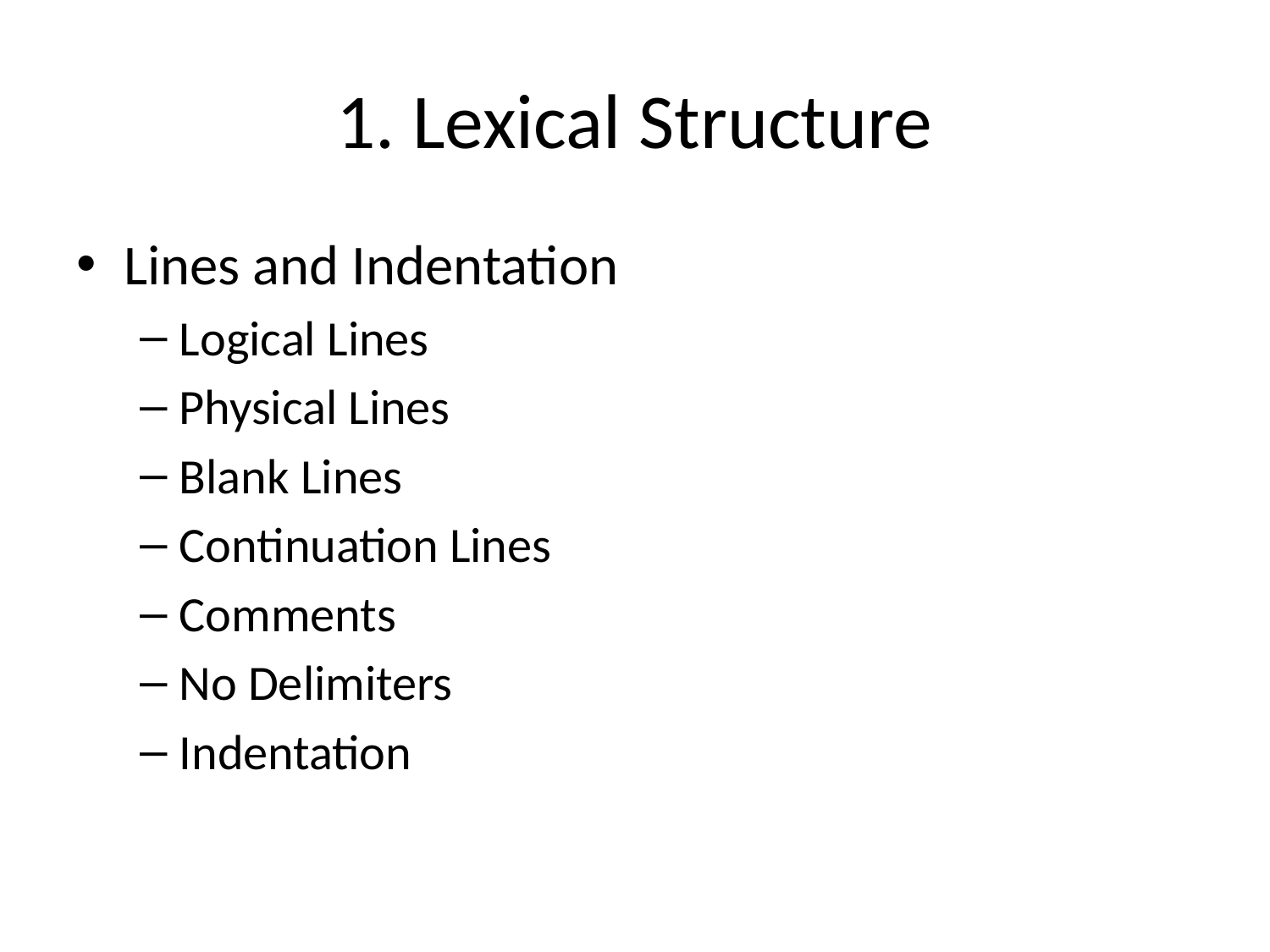

# 1. Lexical Structure
Lines and Indentation
Logical Lines
Physical Lines
Blank Lines
Continuation Lines
Comments
No Delimiters
Indentation